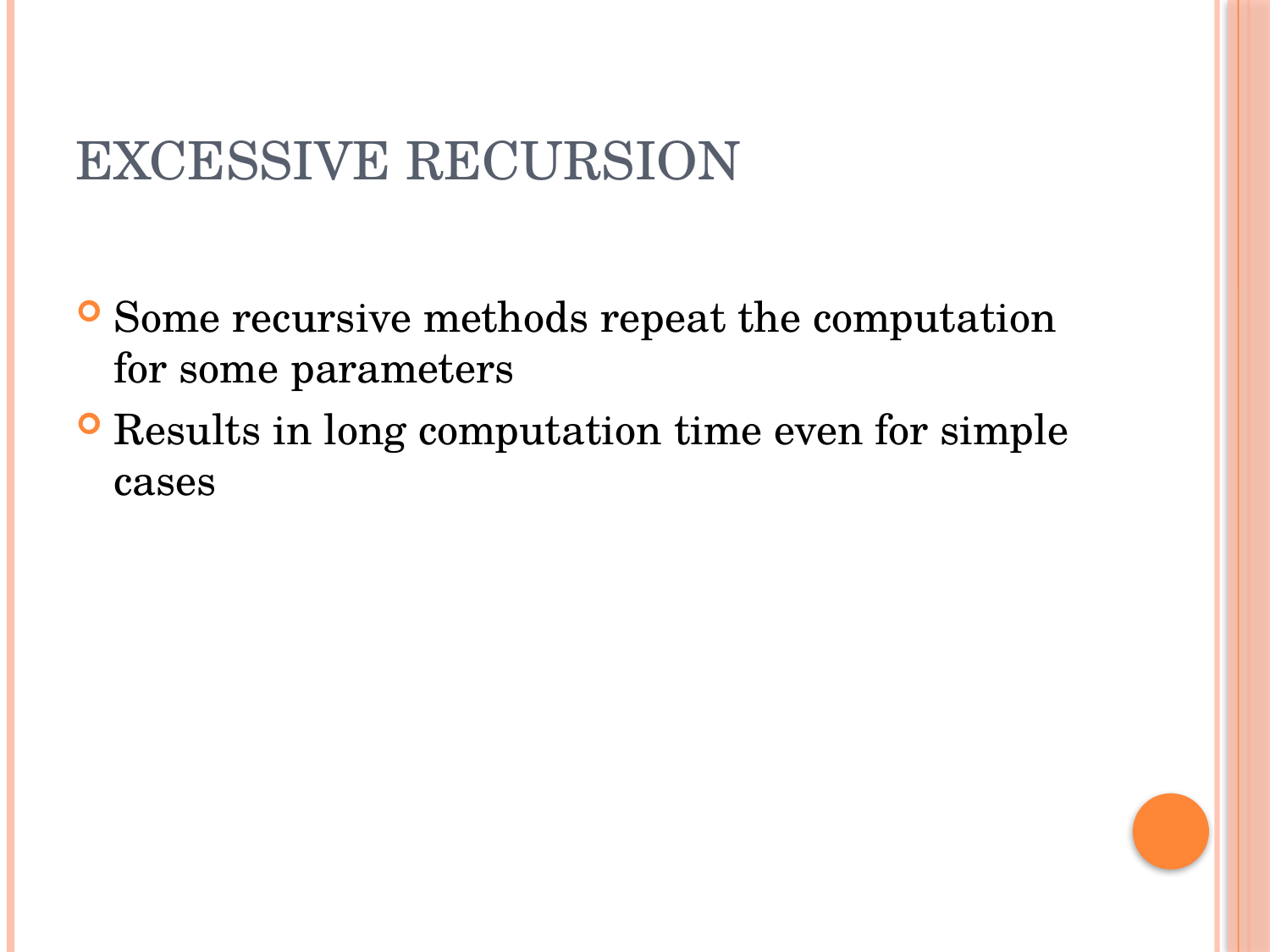

# Excessive recursion

Some recursive methods repeat the computation for some parameters
Results in long computation time even for simple cases